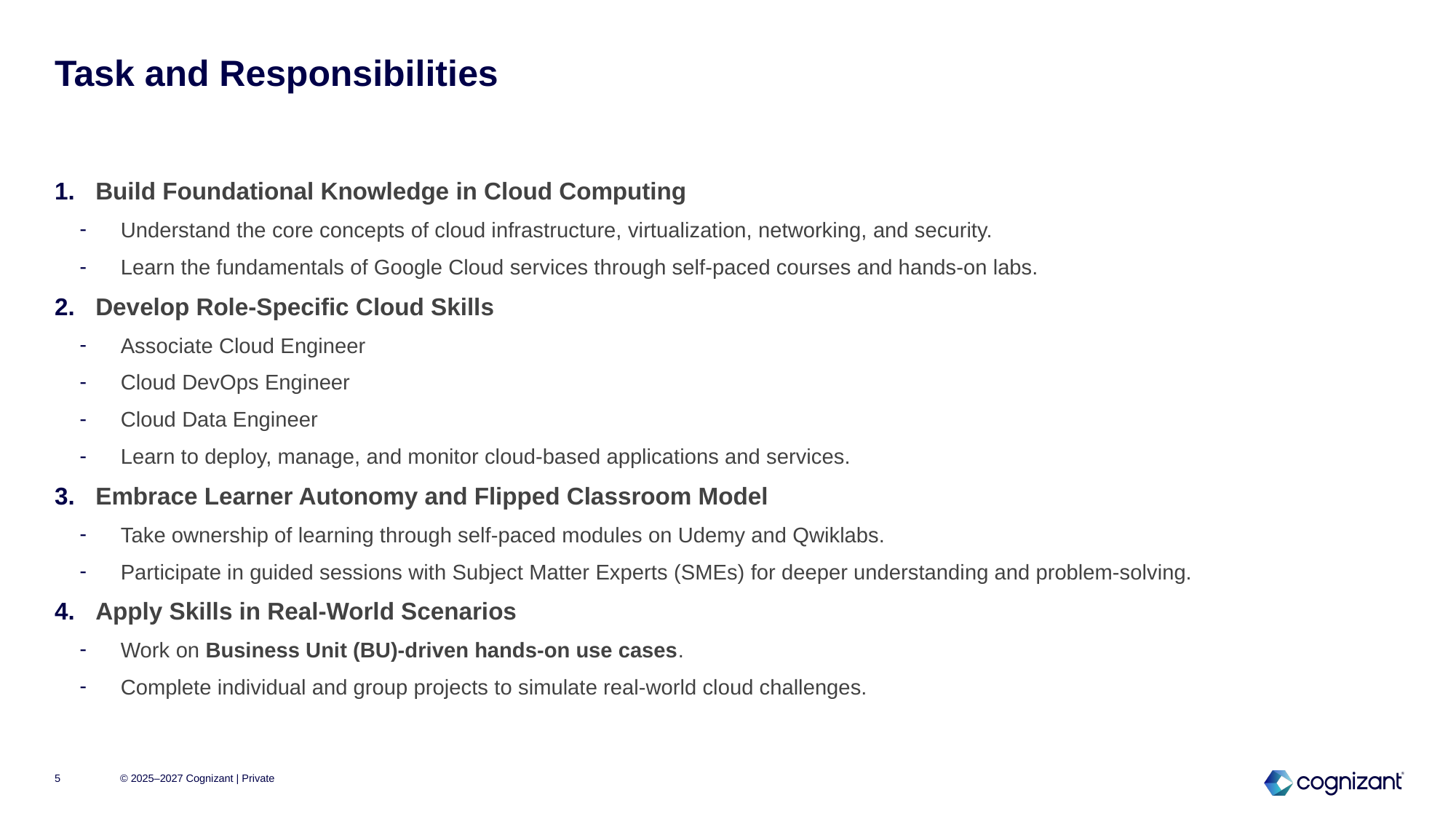

# Task and Responsibilities
Build Foundational Knowledge in Cloud Computing
Understand the core concepts of cloud infrastructure, virtualization, networking, and security.
Learn the fundamentals of Google Cloud services through self-paced courses and hands-on labs.
Develop Role-Specific Cloud Skills
Associate Cloud Engineer
Cloud DevOps Engineer
Cloud Data Engineer
Learn to deploy, manage, and monitor cloud-based applications and services.
Embrace Learner Autonomy and Flipped Classroom Model
Take ownership of learning through self-paced modules on Udemy and Qwiklabs.
Participate in guided sessions with Subject Matter Experts (SMEs) for deeper understanding and problem-solving.
Apply Skills in Real-World Scenarios
Work on Business Unit (BU)-driven hands-on use cases.
Complete individual and group projects to simulate real-world cloud challenges.
5
© 2025–2027 Cognizant | Private